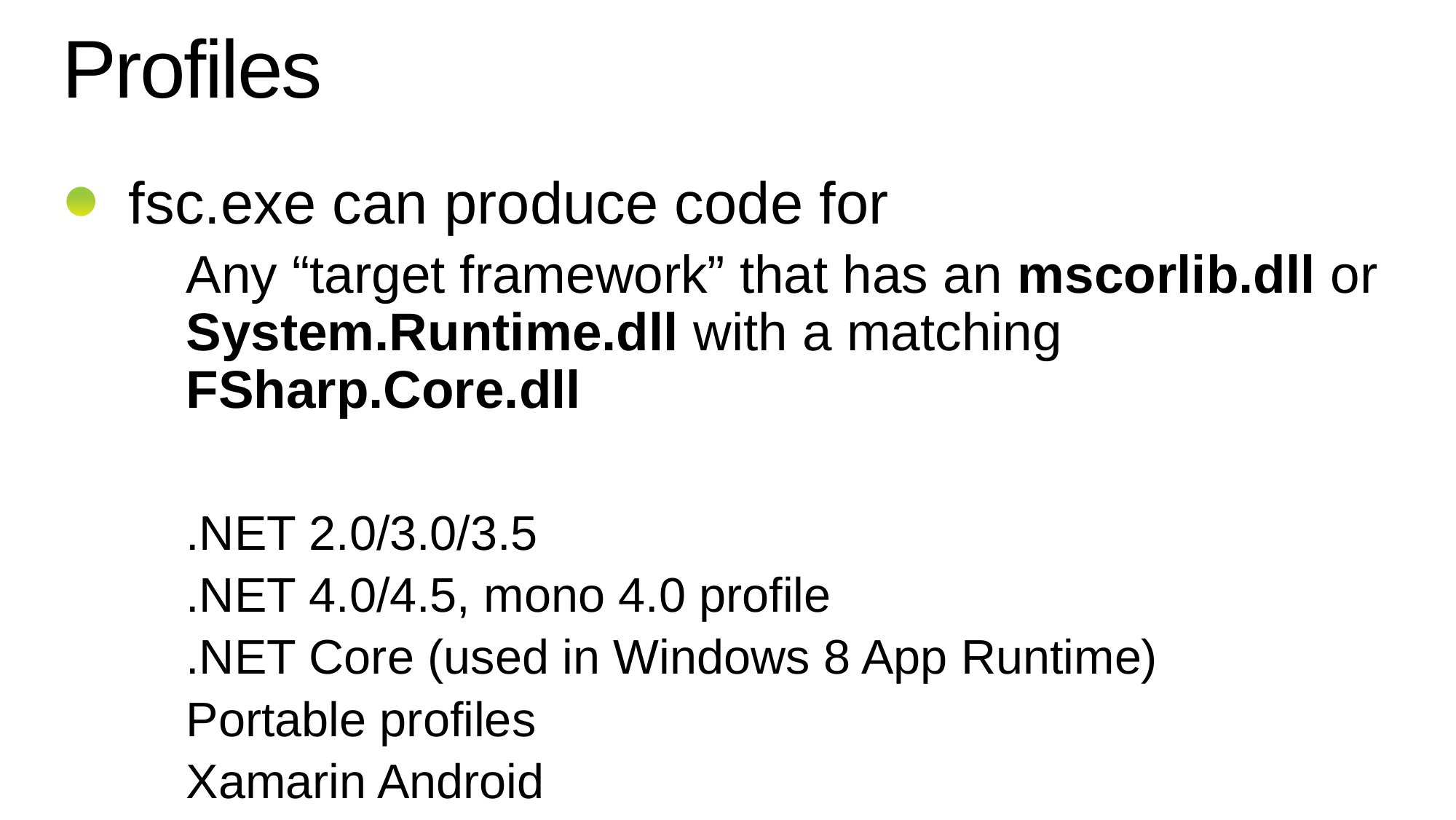

# Profiles
fsc.exe can produce code for
Any “target framework” that has an mscorlib.dll or System.Runtime.dll with a matching FSharp.Core.dll

.NET 2.0/3.0/3.5
.NET 4.0/4.5, mono 4.0 profile
.NET Core (used in Windows 8 App Runtime)
Portable profiles
Xamarin Android
Xamarin iOS